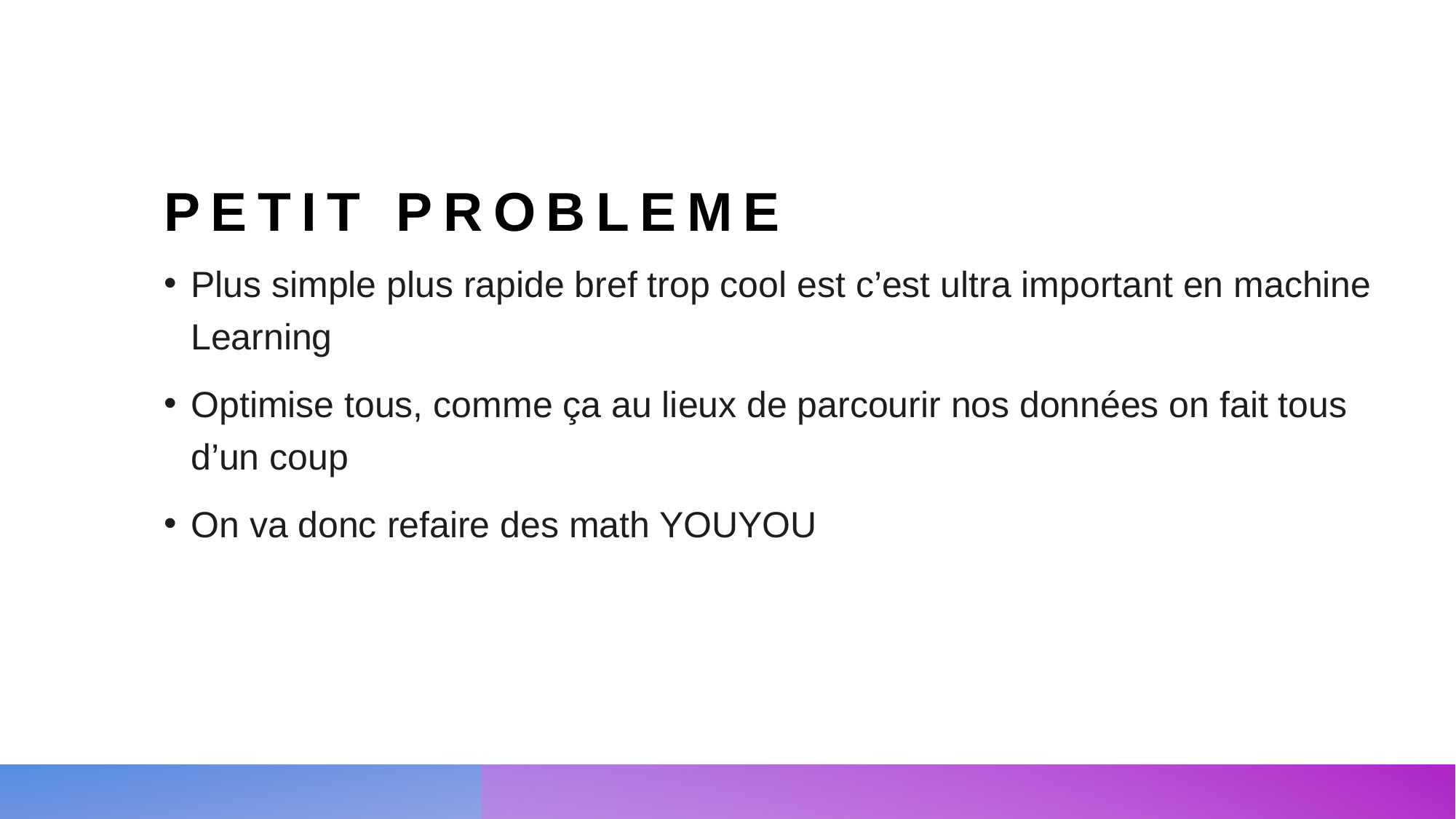

# Petit probleme
Plus simple plus rapide bref trop cool est c’est ultra important en machine Learning
Optimise tous, comme ça au lieux de parcourir nos données on fait tous d’un coup
On va donc refaire des math YOUYOU